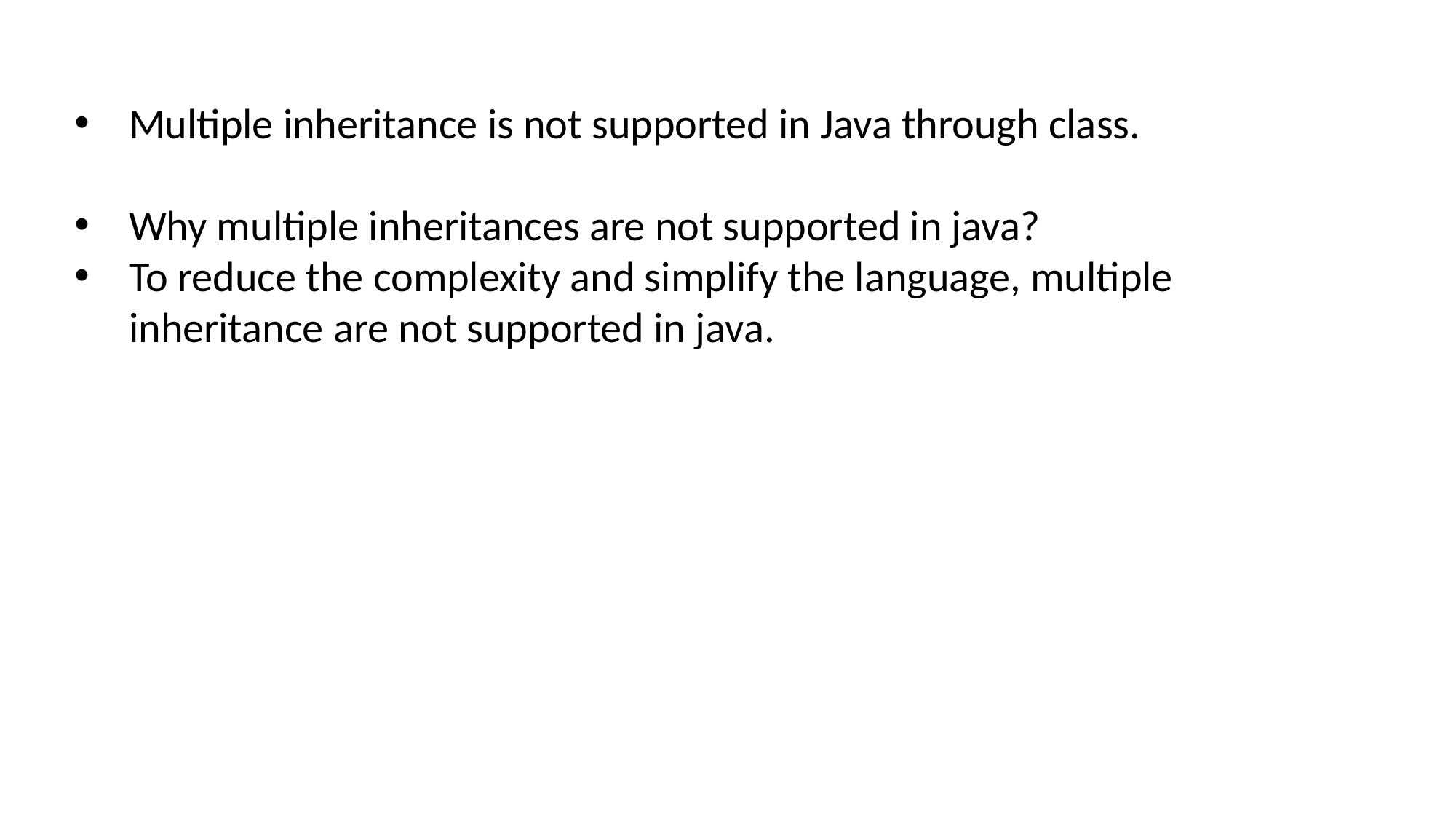

Multiple inheritance is not supported in Java through class.

Why multiple inheritances are not supported in java?
To reduce the complexity and simplify the language, multiple inheritance are not supported in java.